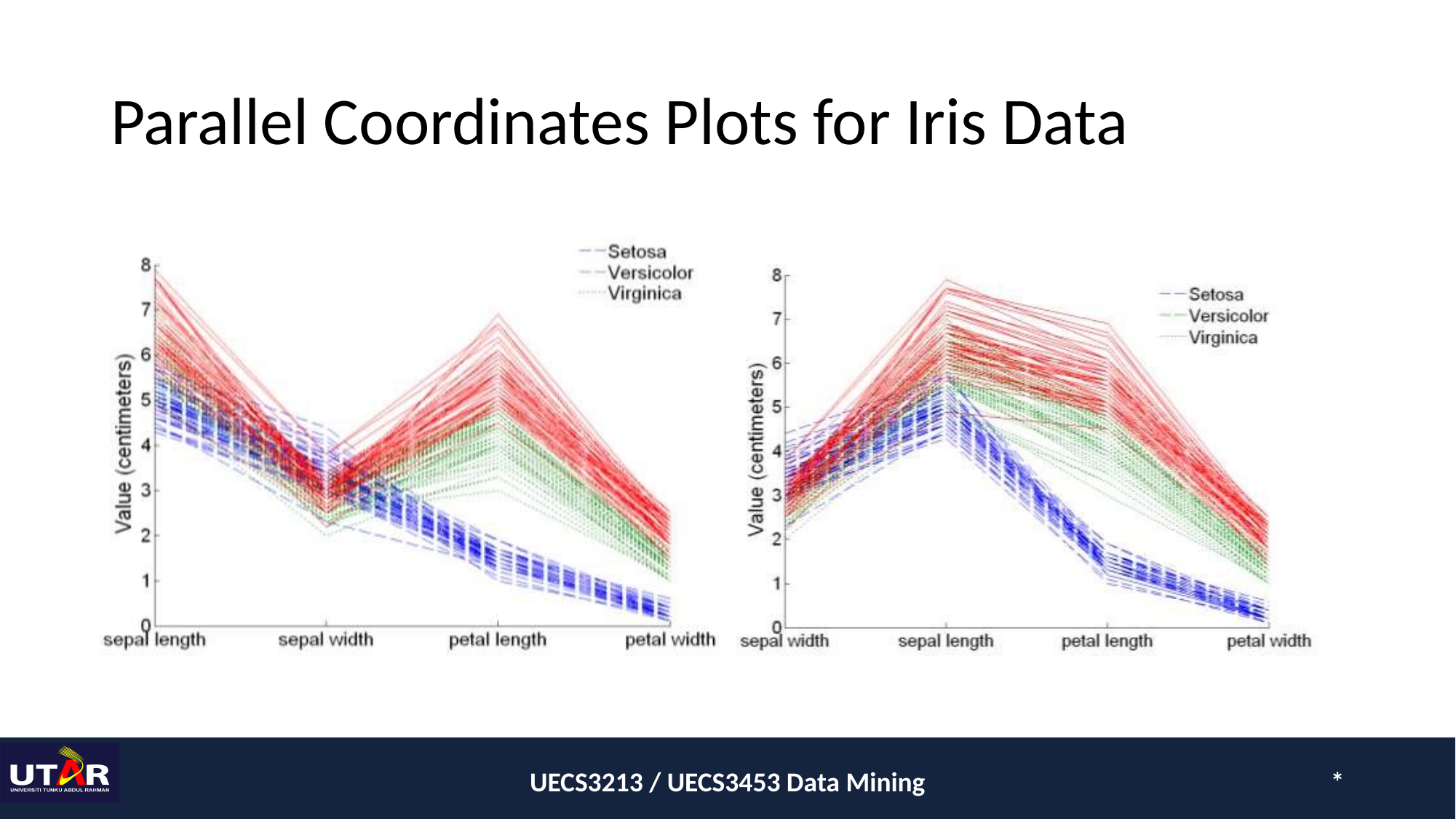

# Parallel Coordinates Plots for Iris Data

UECS3213 / UECS3453 Data Mining
*